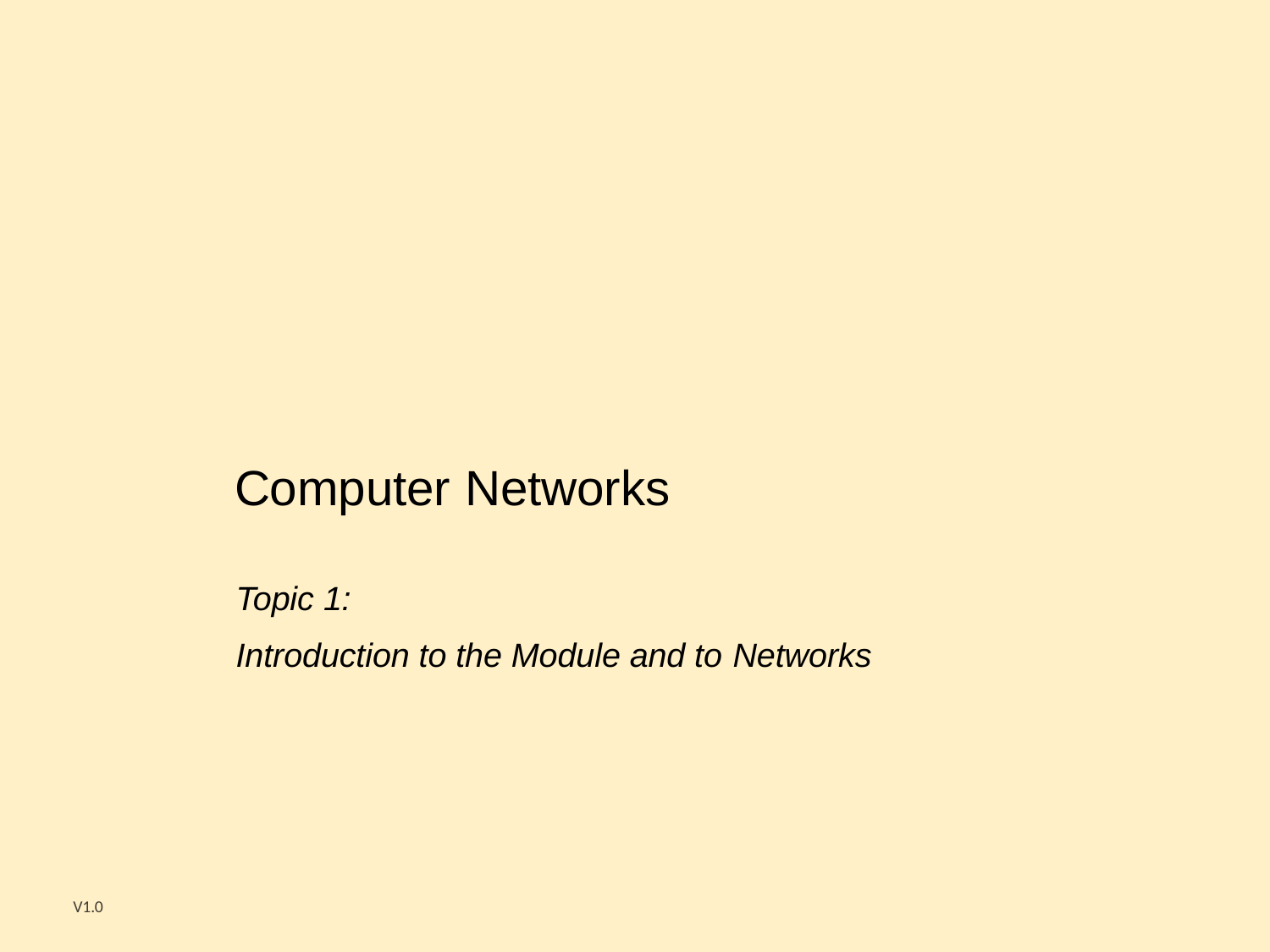

Computer Networks

Topic 1:
Introduction to the Module and to Networks
V1.0